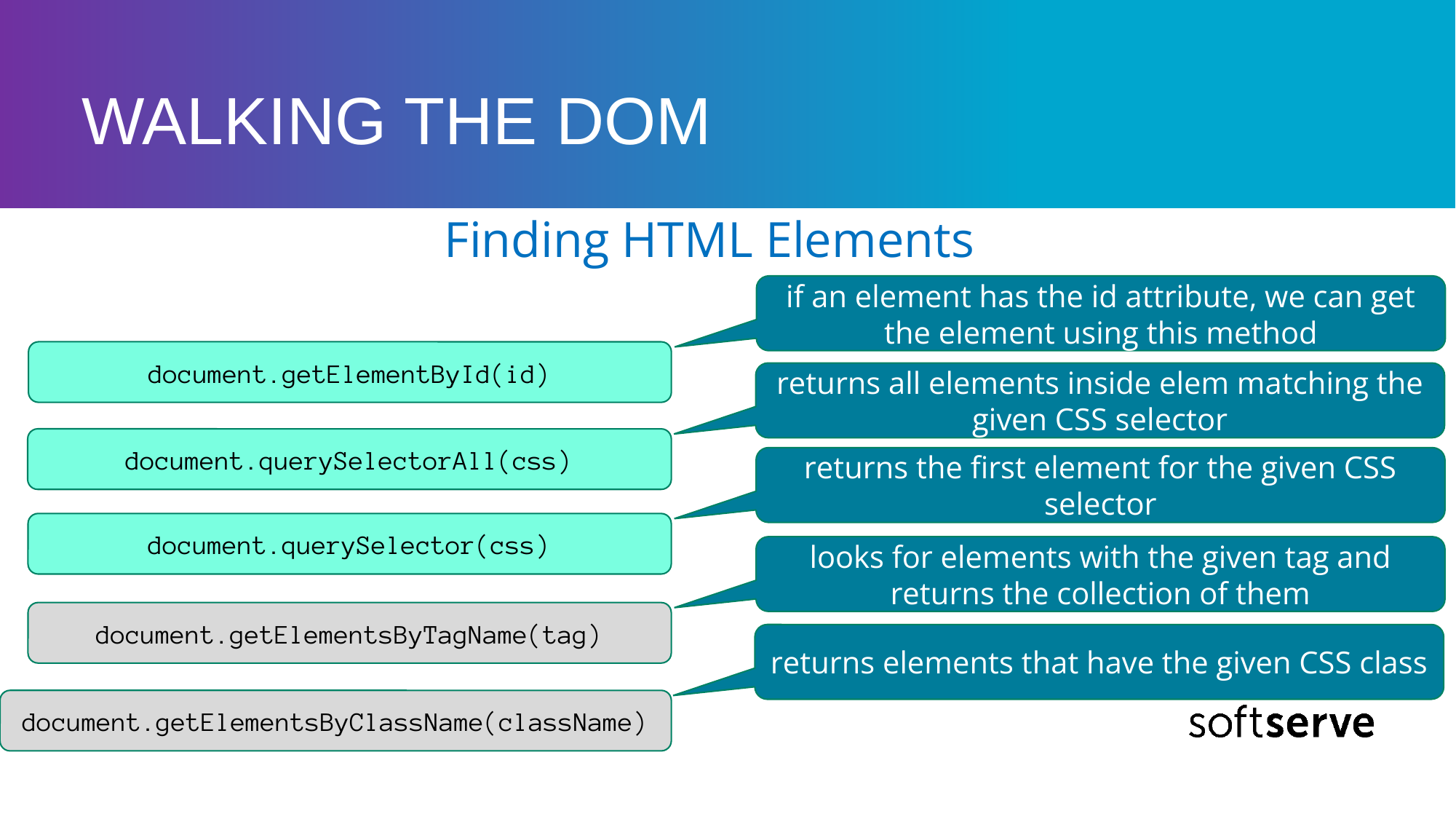

# WALKING THE DOM
Finding HTML Elements
if an element has the id attribute, we can get the element using this method
document.getElementById(id)
returns all elements inside elem matching the given CSS selector
document.querySelectorAll(css)
returns the first element for the given CSS selector
document.querySelector(css)
looks for elements with the given tag and returns the collection of them
document.getElementsByTagName(tag)
returns elements that have the given CSS class
document.getElementsByClassName(className)